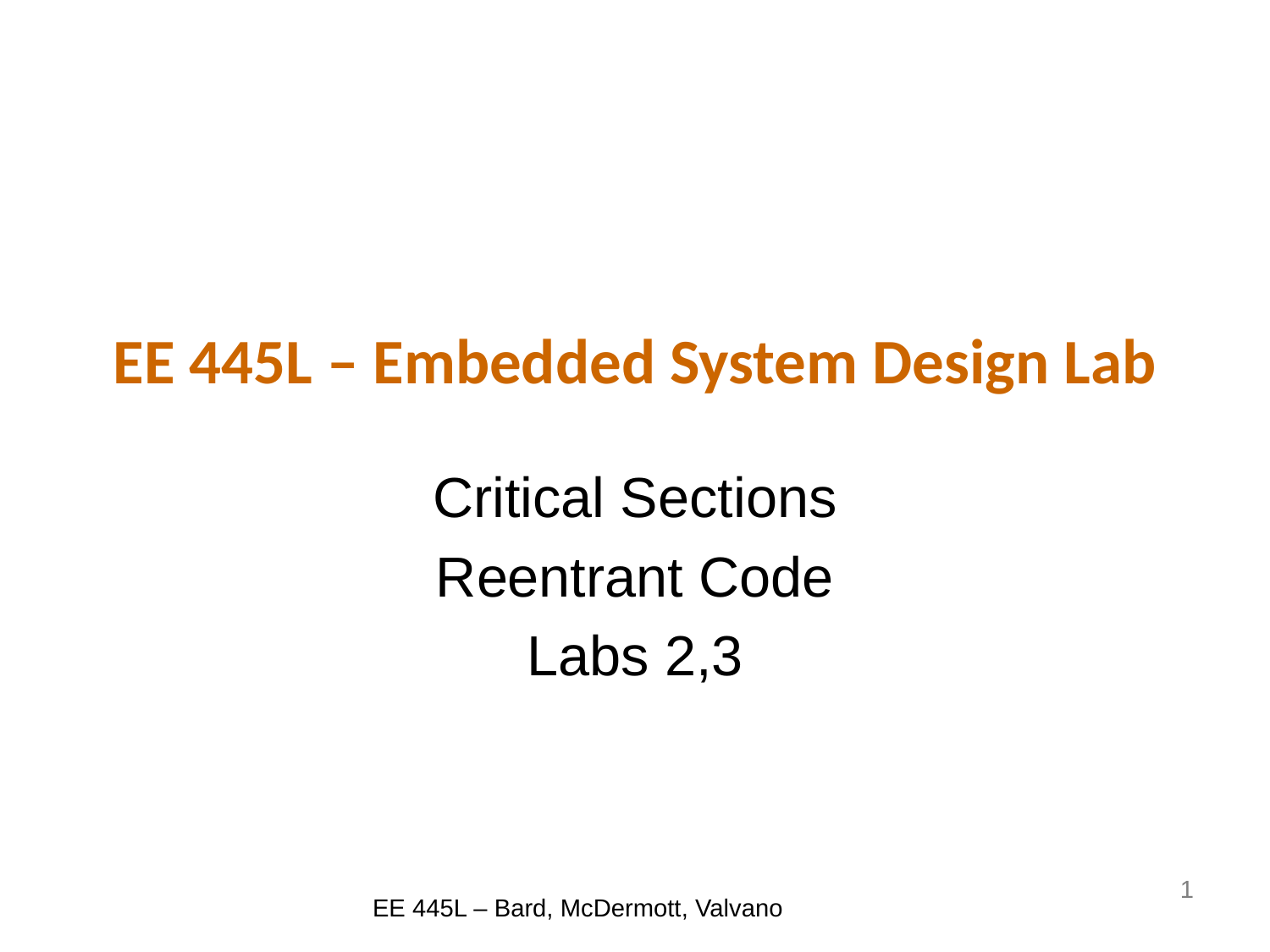

# EE 445L – Embedded System Design Lab
Critical Sections
Reentrant Code
Labs 2,3

1
EE 445L – Bard, McDermott, Valvano